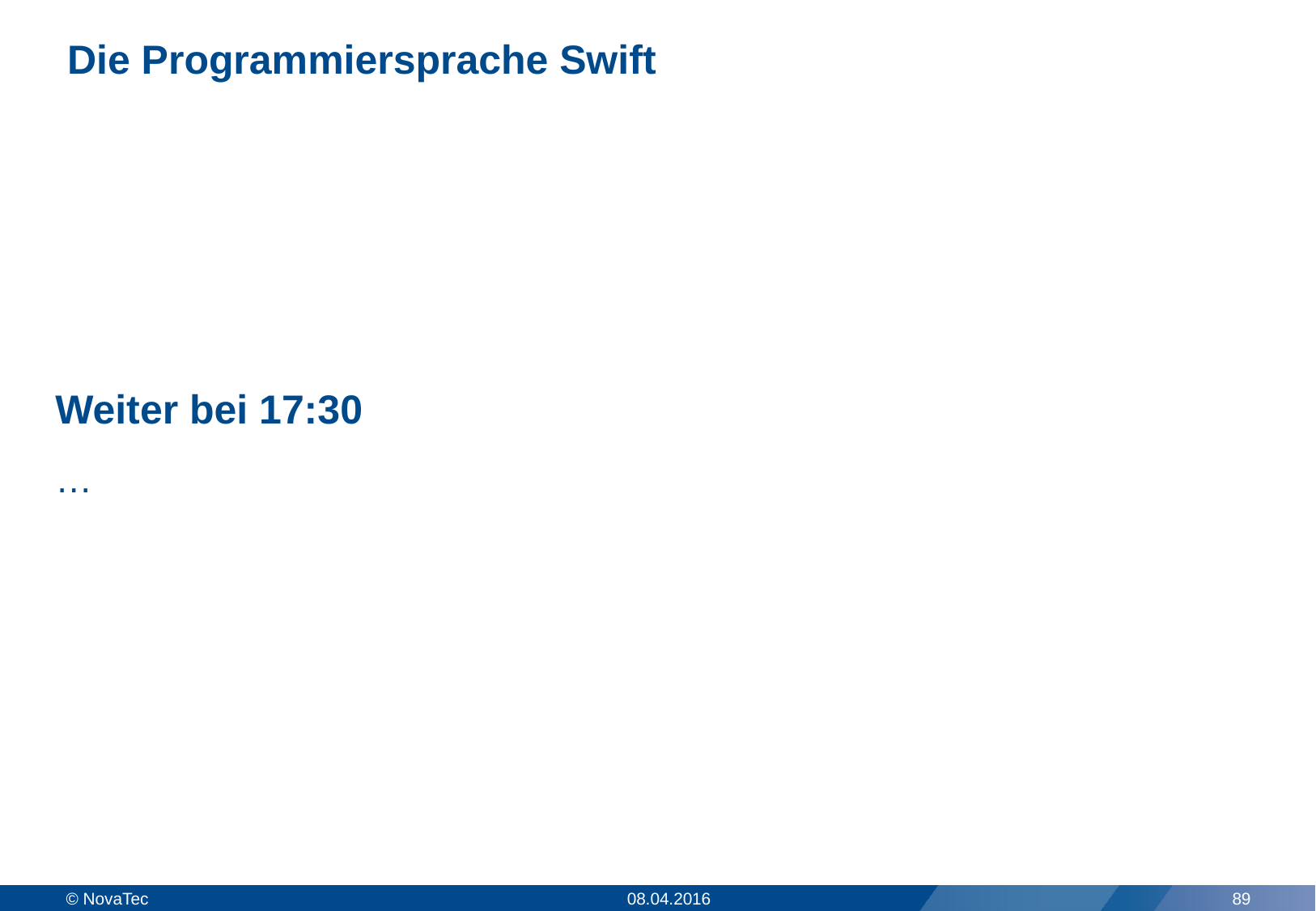

Die Programmiersprache Swift
# Weiter bei 17:30
…